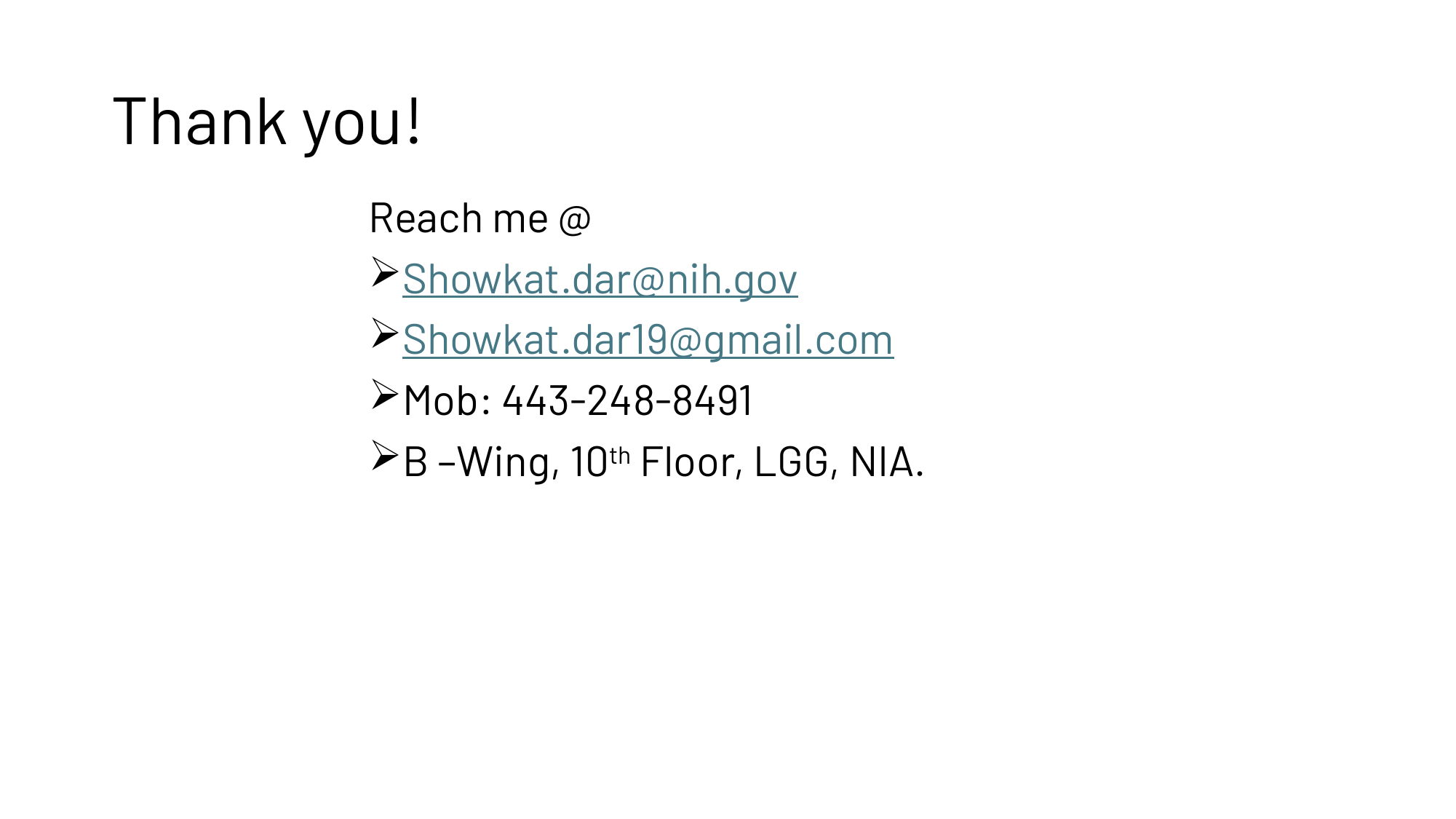

# Thank you!
Reach me @
Showkat.dar@nih.gov
Showkat.dar19@gmail.com
Mob: 443-248-8491
B –Wing, 10th Floor, LGG, NIA.